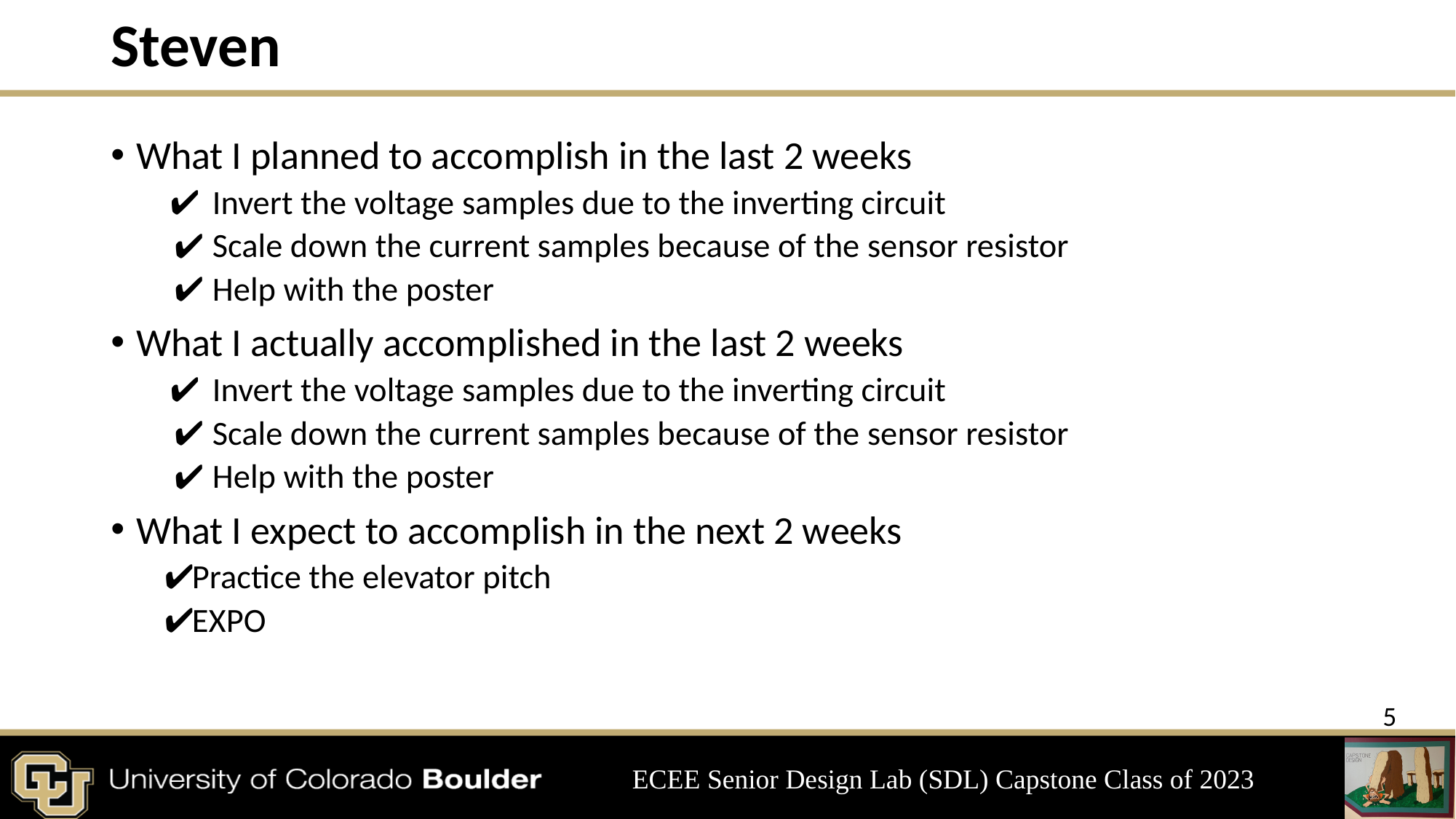

# Steven
What I planned to accomplish in the last 2 weeks
Invert the voltage samples due to the inverting circuit
Scale down the current samples because of the sensor resistor
Help with the poster
What I actually accomplished in the last 2 weeks
Invert the voltage samples due to the inverting circuit
Scale down the current samples because of the sensor resistor
Help with the poster
What I expect to accomplish in the next 2 weeks
Practice the elevator pitch
EXPO

5